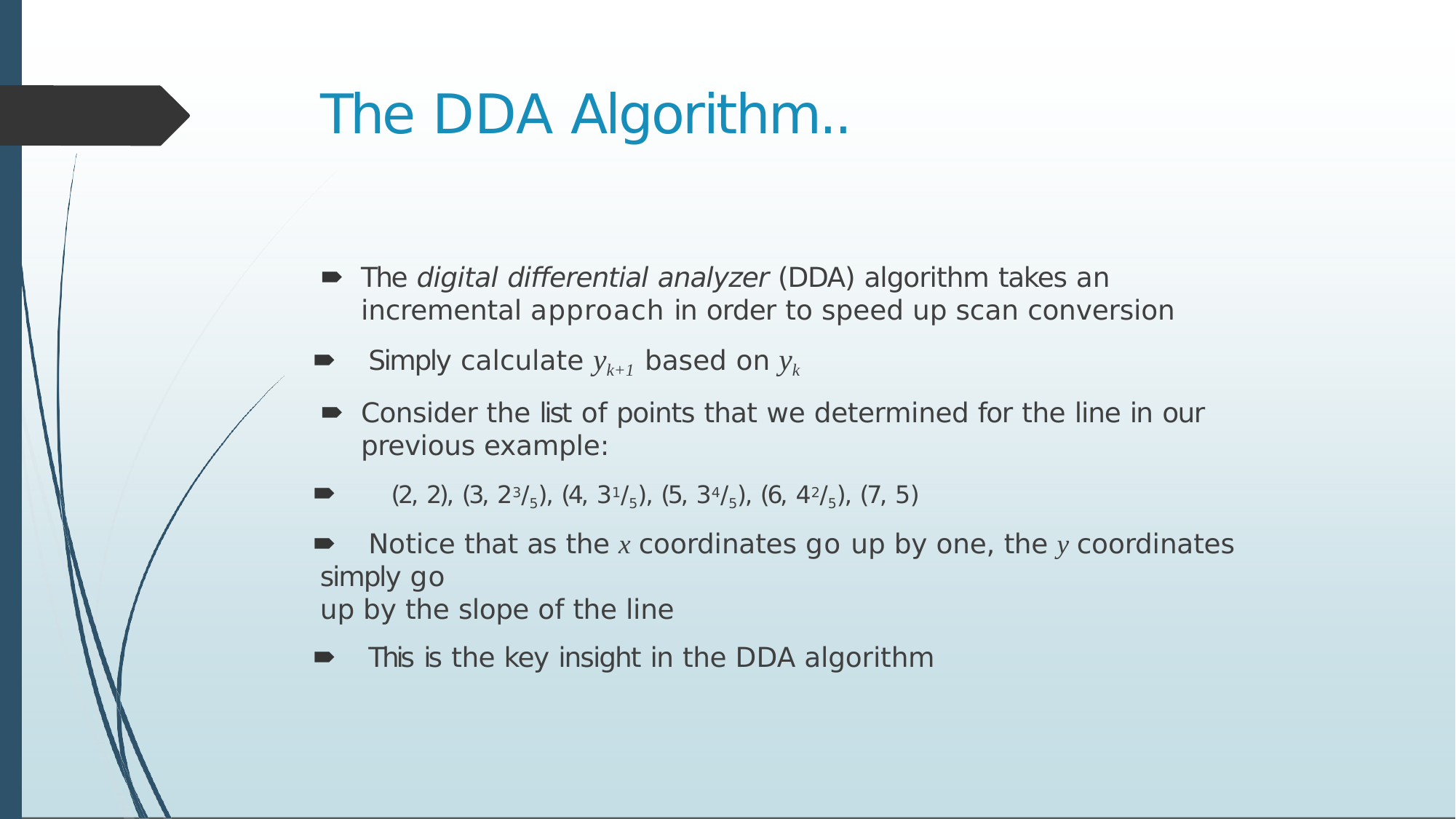

# The DDA Algorithm..
🠶	The digital differential analyzer (DDA) algorithm takes an incremental approach in order to speed up scan conversion
🠶	Simply calculate yk+1 based on yk
🠶	Consider the list of points that we determined for the line in our previous example:
🠶	(2, 2), (3, 23/5), (4, 31/5), (5, 34/5), (6, 42/5), (7, 5)
🠶	Notice that as the x coordinates go up by one, the y coordinates simply go
up by the slope of the line
🠶	This is the key insight in the DDA algorithm